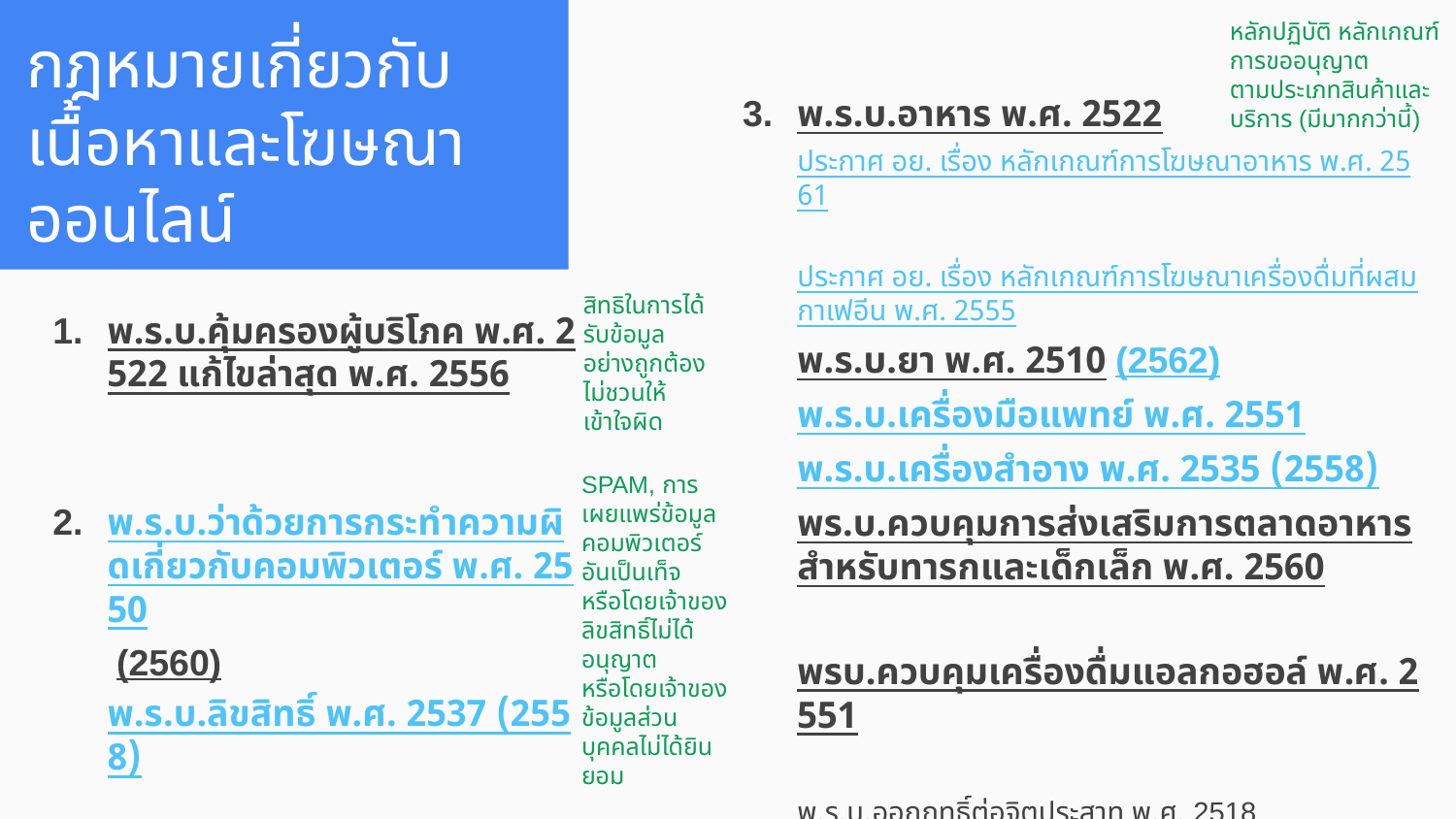

หลักปฏิบัติ หลักเกณฑ์ การขออนุญาต
ตามประเภทสินค้าและบริการ (มีมากกว่านี้)
กฎหมายเกี่ยวกับเนื้อหาและโฆษณา
ออนไลน์
พ.ร.บ.อาหาร พ.ศ. 2522
ประกาศ อย. เรื่อง หลักเกณฑ์การโฆษณาอาหาร พ.ศ. 2561
ประกาศ อย. เรื่อง หลักเกณฑ์การโฆษณาเครื่องดื่มที่ผสมกาเฟอีน พ.ศ. 2555
พ.ร.บ.ยา พ.ศ. 2510 (2562)
พ.ร.บ.เครื่องมือแพทย์ พ.ศ. 2551
พ.ร.บ.เครื่องสำอาง พ.ศ. 2535 (2558)
พร.บ.ควบคุมการส่งเสริมการตลาดอาหารสำหรับทารกและเด็กเล็ก พ.ศ. 2560
พรบ.ควบคุมเครื่องดื่มแอลกอฮอล์ พ.ศ. 2551
พ.ร.บ.ออกฤทธิ์ต่อจิตประสาท พ.ศ. 2518
พ.ร.บ.วัตถุอันตราย พ.ศ. 2535 (2562)
ประกาศ คปภ. เรื่อง กำหนดหลักเกณฑ์ วิธีการออก การเสนอขายกรมธรรม์ประกันภัยของบริษัทประกันวินาศภัยฯ พ.ศ. 2561
……...
สิทธิในการได้รับข้อมูลอย่างถูกต้อง ไม่ชวนให้เข้าใจผิด
พ.ร.บ.คุ้มครองผู้บริโภค พ.ศ. 2522 แก้ไขล่าสุด พ.ศ. 2556
พ.ร.บ.ว่าด้วยการกระทำความผิดเกี่ยวกับคอมพิวเตอร์ พ.ศ. 2550 (2560)
พ.ร.บ.ลิขสิทธิ์ พ.ศ. 2537 (2558)
ร่างพ.ร.บ.คุ้มครองข้อมูลส่วนบุคคล พ.ศ. ….
SPAM, การเผยแพร่ข้อมูลคอมพิวเตอร์อันเป็นเท็จ
หรือโดยเจ้าของลิขสิทธิ์ไม่ได้อนุญาต
หรือโดยเจ้าของข้อมูลส่วนบุคคลไม่ได้ยินยอม